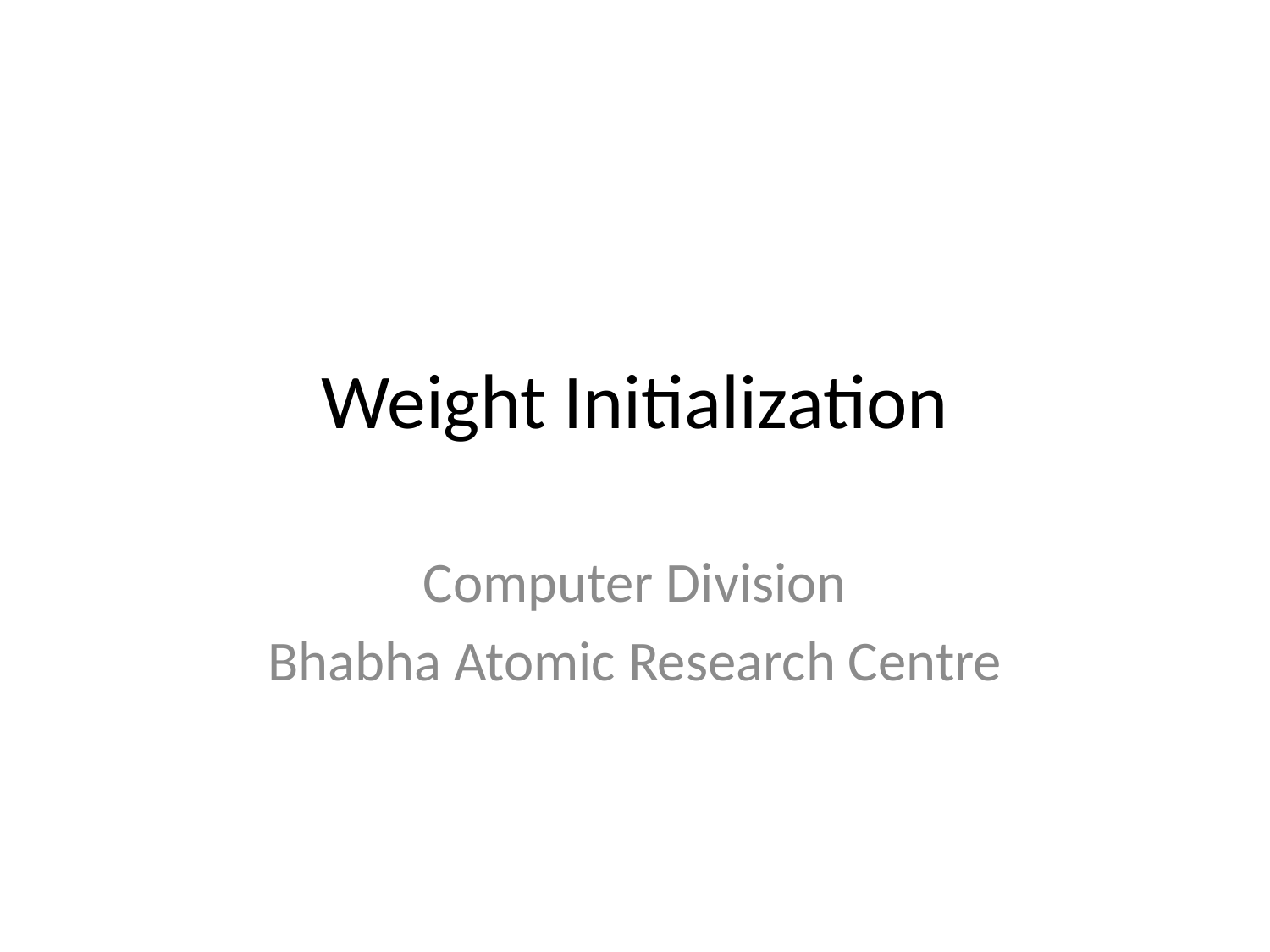

# Weight Initialization
Computer Division
Bhabha Atomic Research Centre